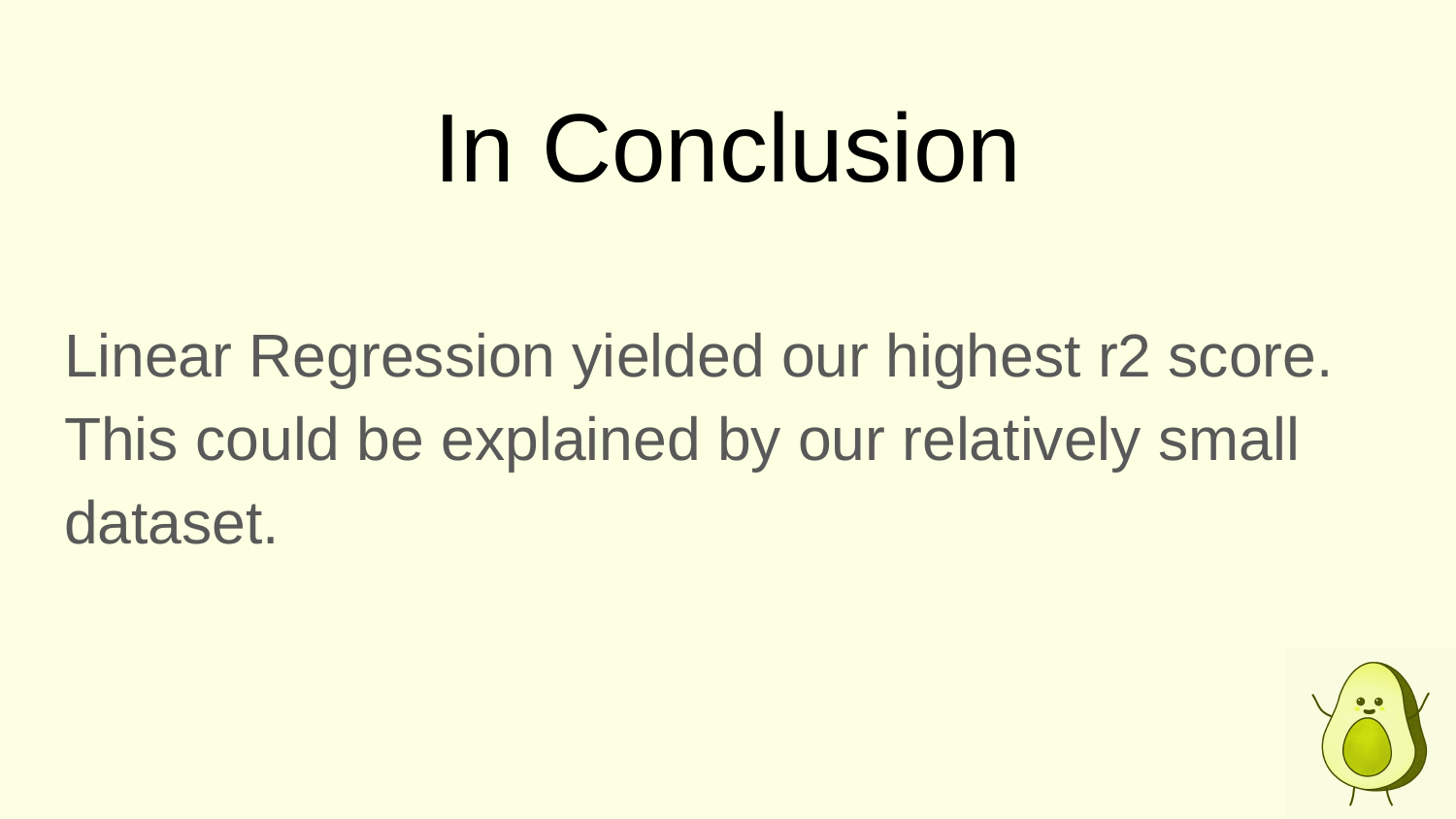

# In Conclusion
Linear Regression yielded our highest r2 score. This could be explained by our relatively small dataset.